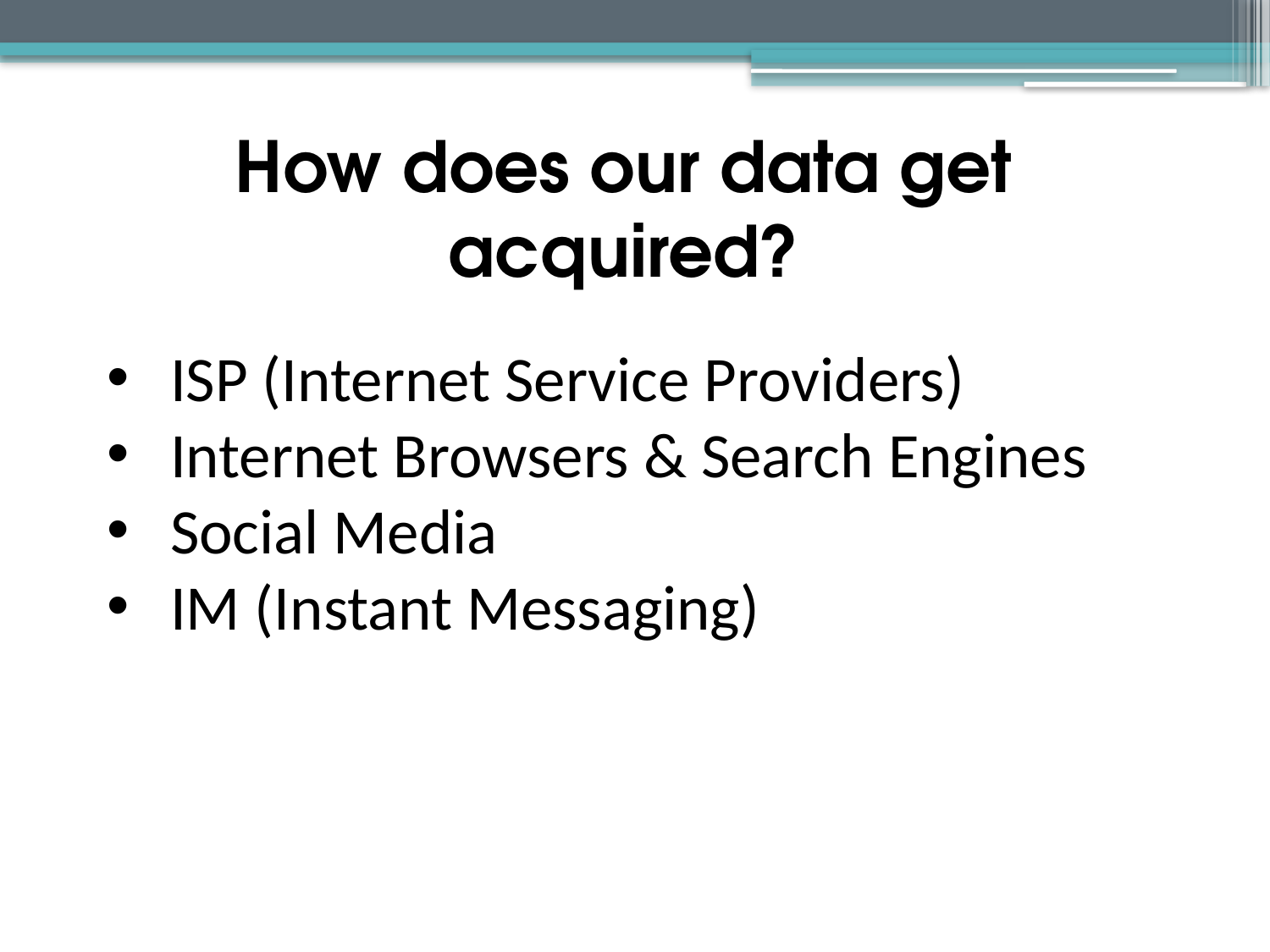

How does our data get acquired?
ISP (Internet Service Providers)
Internet Browsers & Search Engines
Social Media
IM (Instant Messaging)